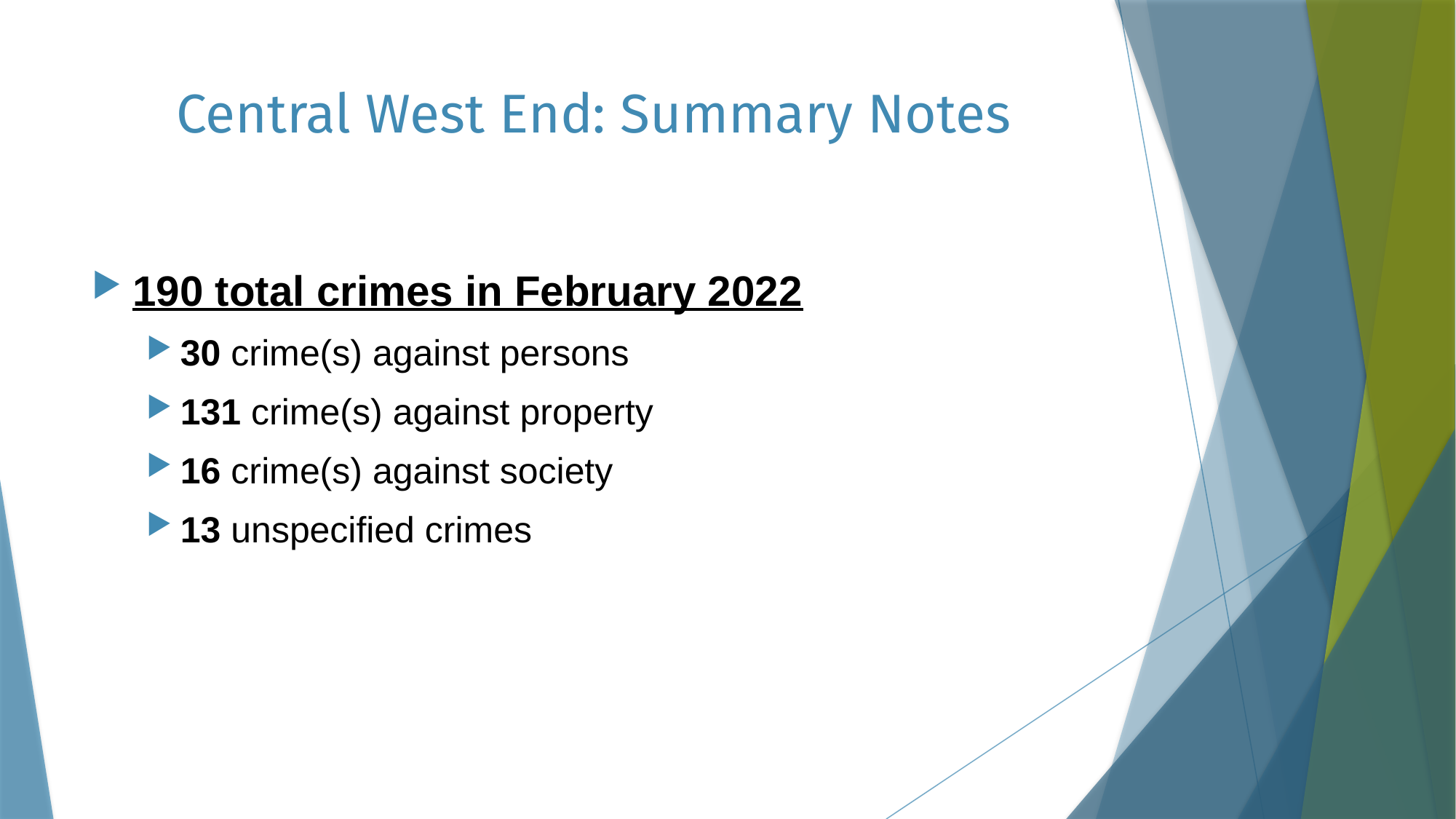

# Central West End: Summary Notes
190 total crimes in February 2022
30 crime(s) against persons
131 crime(s) against property
16 crime(s) against society
13 unspecified crimes